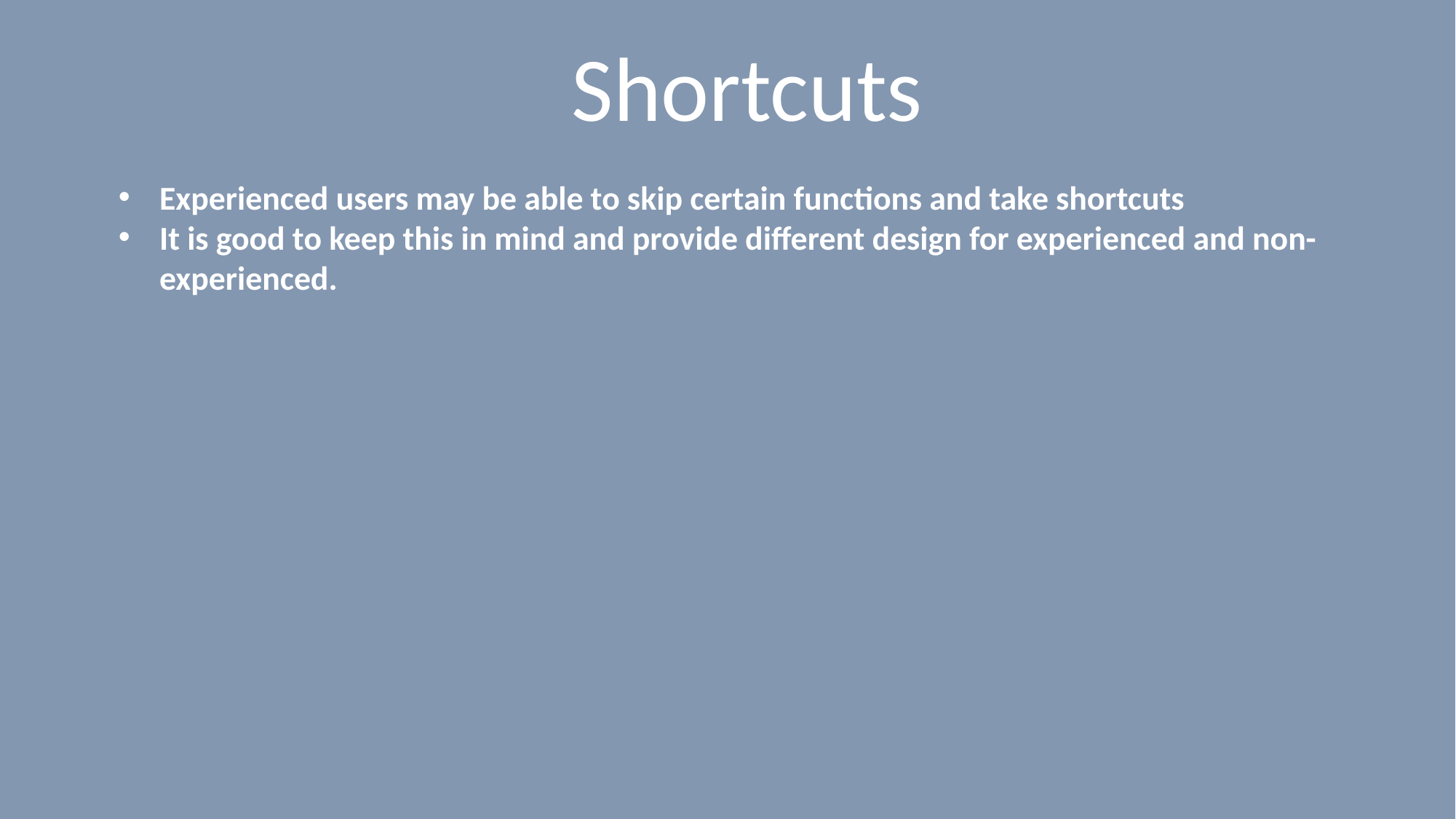

# Shortcuts
Experienced users may be able to skip certain functions and take shortcuts
It is good to keep this in mind and provide different design for experienced and non-experienced.